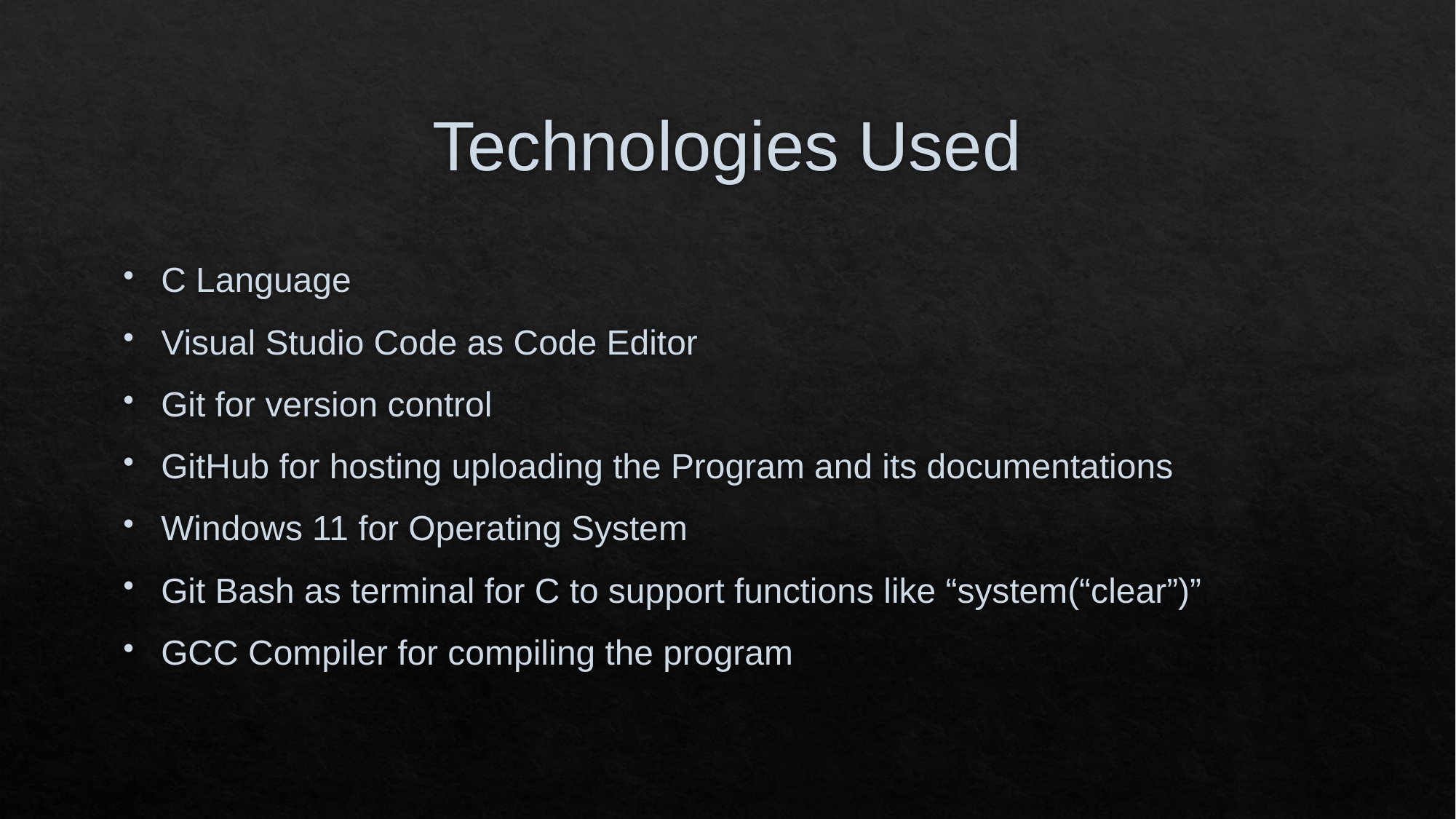

# Technologies Used
C Language
Visual Studio Code as Code Editor
Git for version control
GitHub for hosting uploading the Program and its documentations
Windows 11 for Operating System
Git Bash as terminal for C to support functions like “system(“clear”)”
GCC Compiler for compiling the program